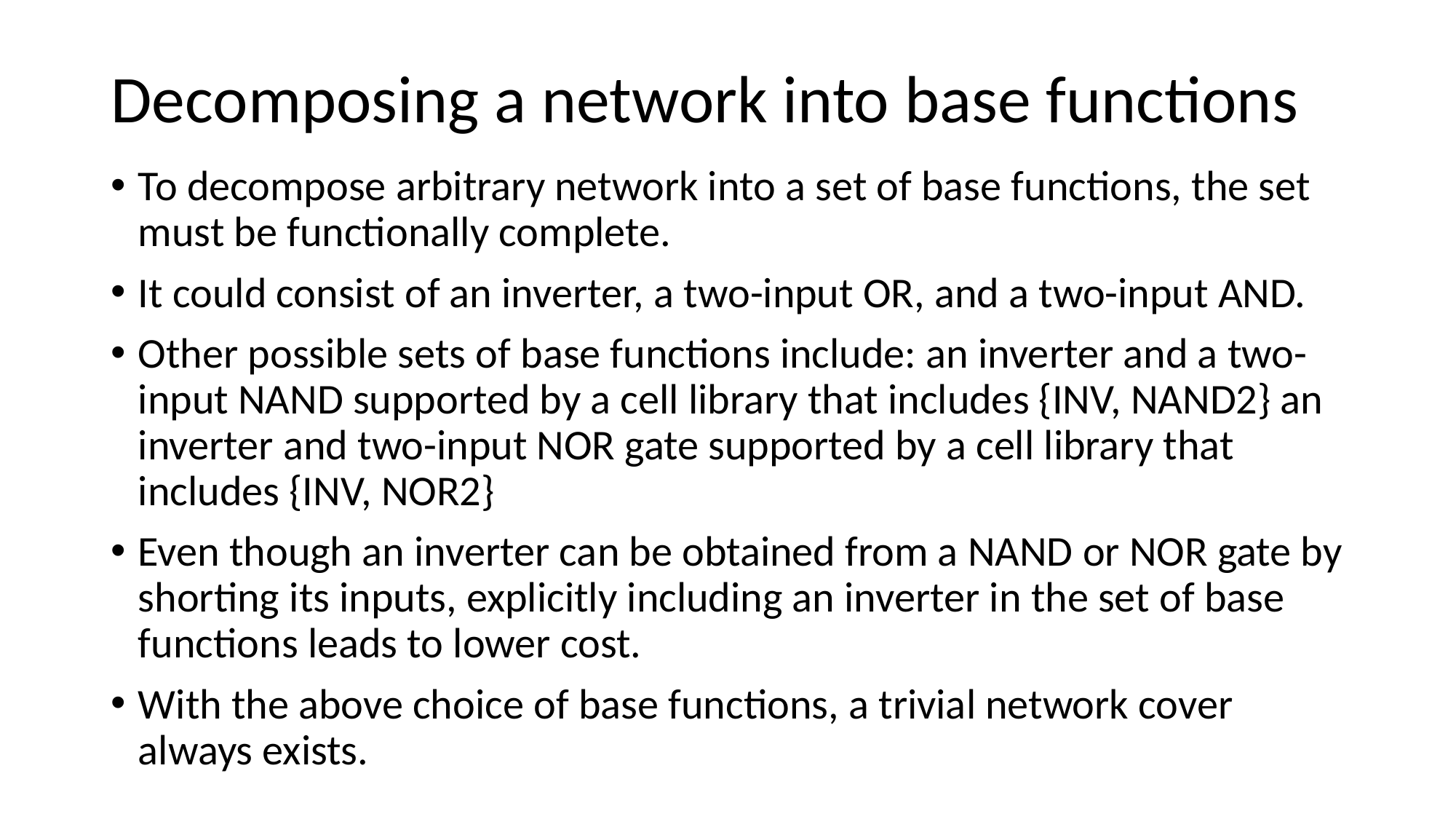

# Decomposing a network into base functions
To decompose arbitrary network into a set of base functions, the set must be functionally complete.
It could consist of an inverter, a two-input OR, and a two-input AND.
Other possible sets of base functions include: an inverter and a two-input NAND supported by a cell library that includes {INV, NAND2} an inverter and two-input NOR gate supported by a cell library that includes {INV, NOR2}
Even though an inverter can be obtained from a NAND or NOR gate by shorting its inputs, explicitly including an inverter in the set of base functions leads to lower cost.
With the above choice of base functions, a trivial network cover always exists.